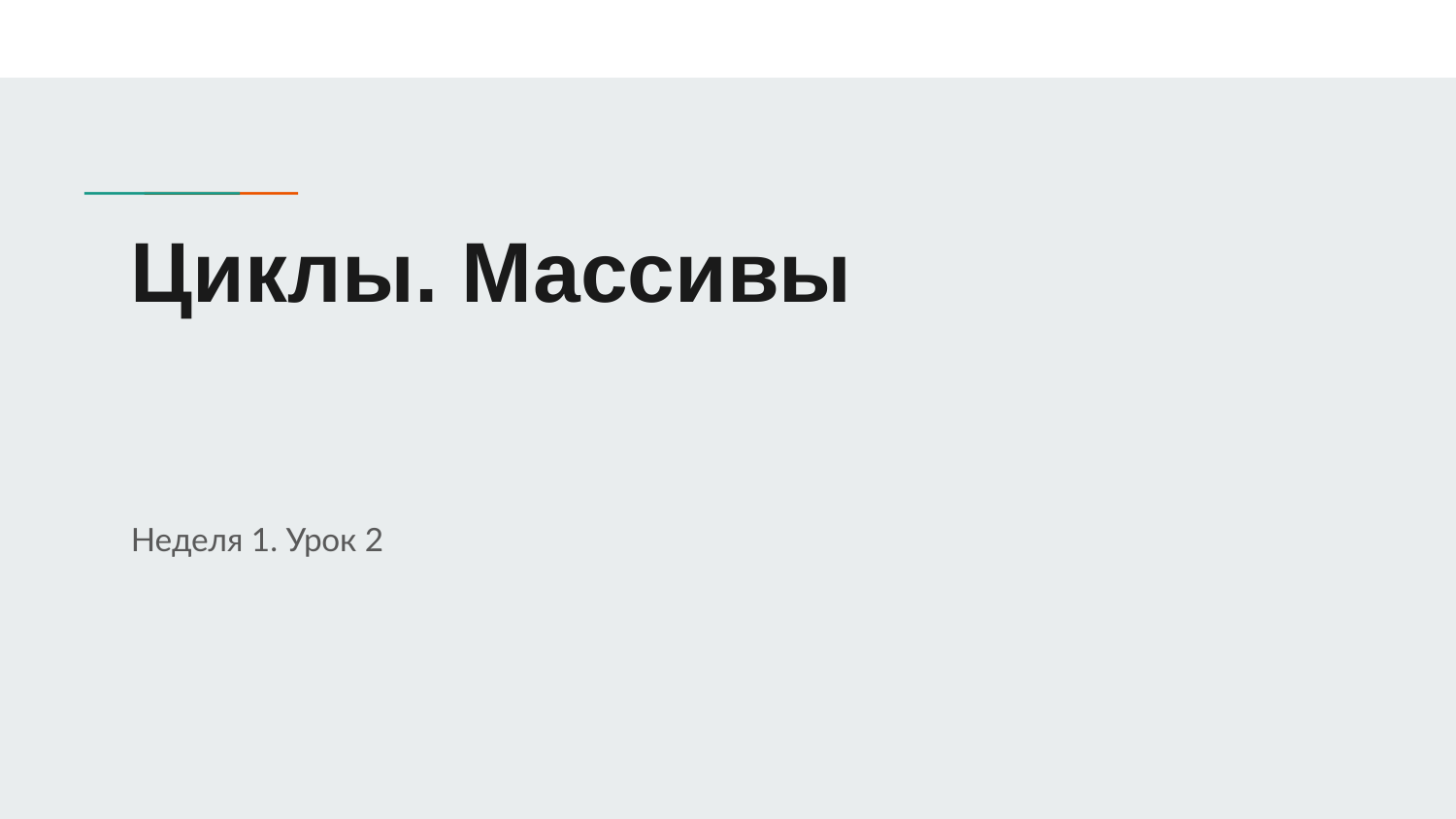

# Циклы. Массивы
Неделя 1. Урок 2